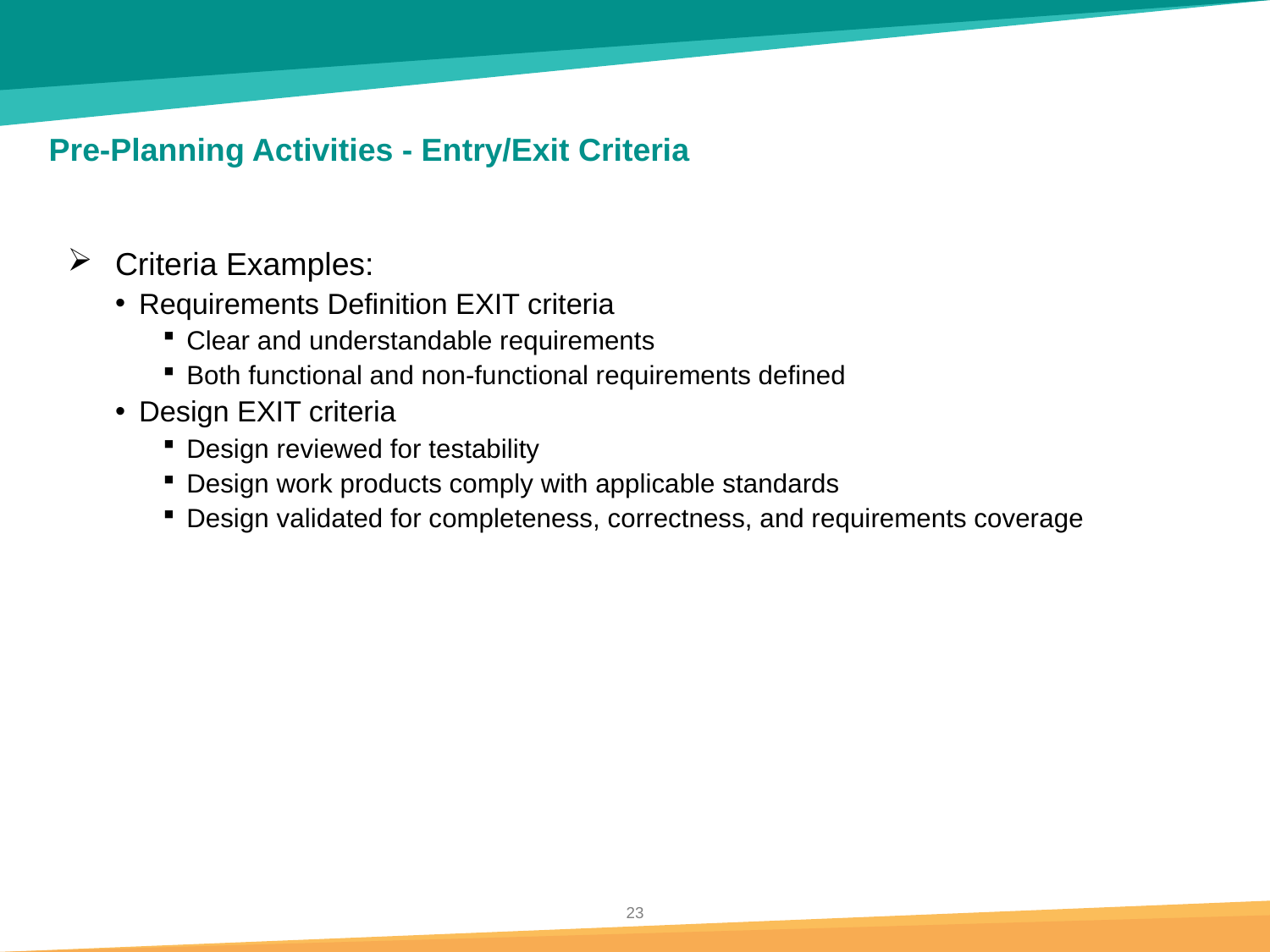

# Pre-Planning Activities - Entry/Exit Criteria
Criteria Examples:
Requirements Definition EXIT criteria
Clear and understandable requirements
Both functional and non-functional requirements defined
Design EXIT criteria
Design reviewed for testability
Design work products comply with applicable standards
Design validated for completeness, correctness, and requirements coverage